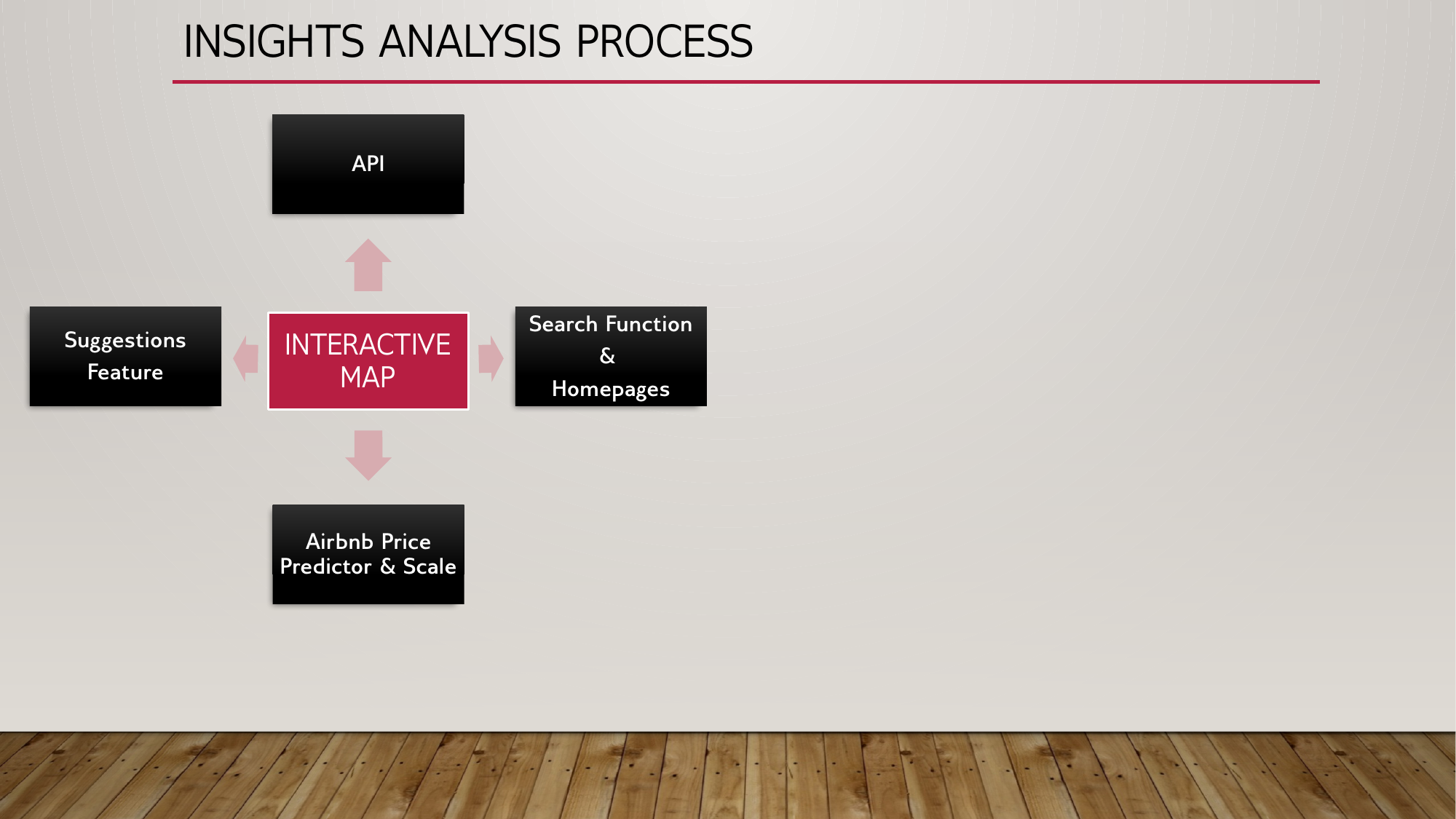

# insights analysis process
INTERACTIVE MAP

API

Search Function
&
Homepages

Airbnb Price Predictor & Scale

Suggestions
Feature